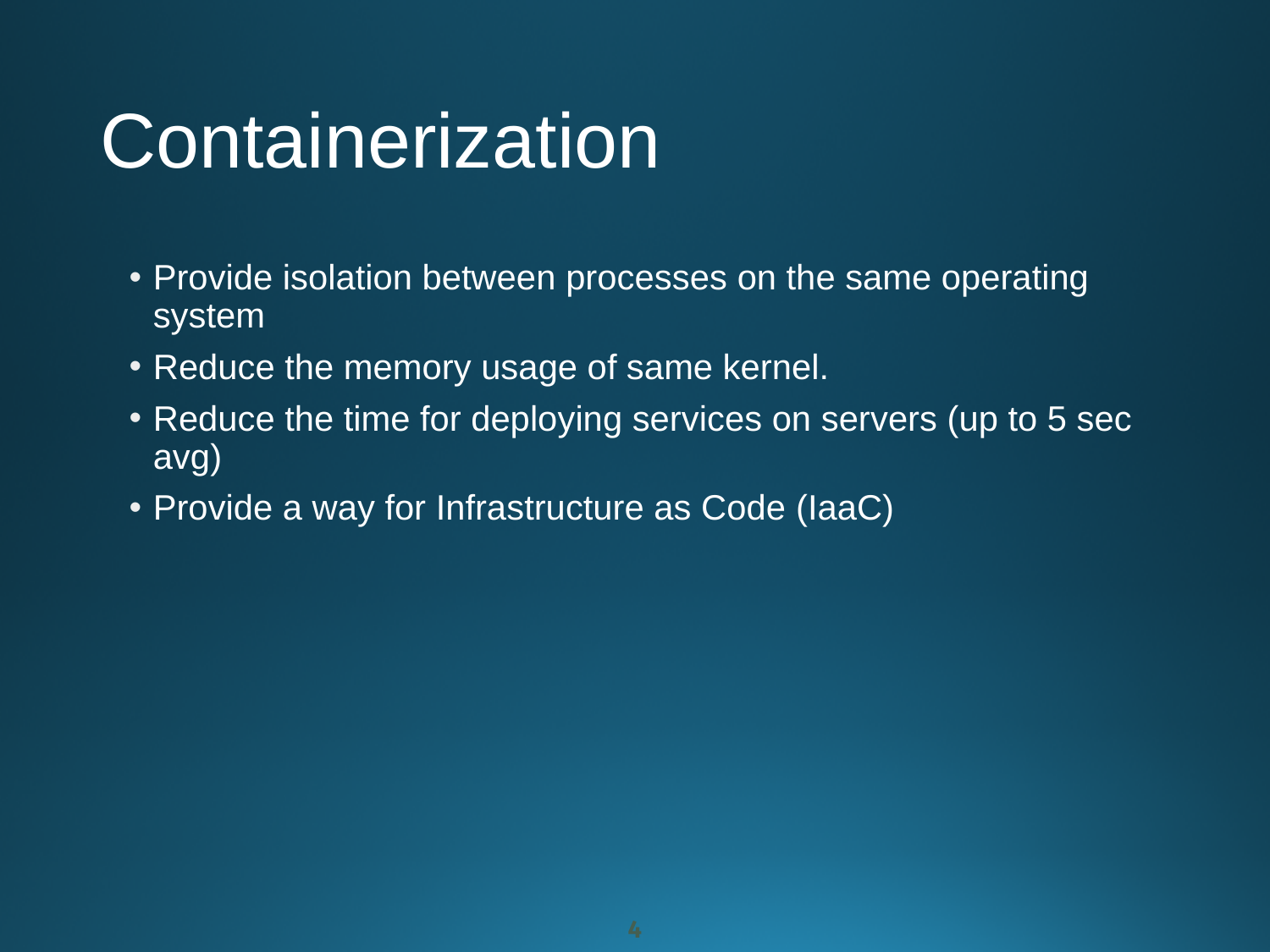

# Containerization
Provide isolation between processes on the same operating system
Reduce the memory usage of same kernel.
Reduce the time for deploying services on servers (up to 5 sec avg)
Provide a way for Infrastructure as Code (IaaC)